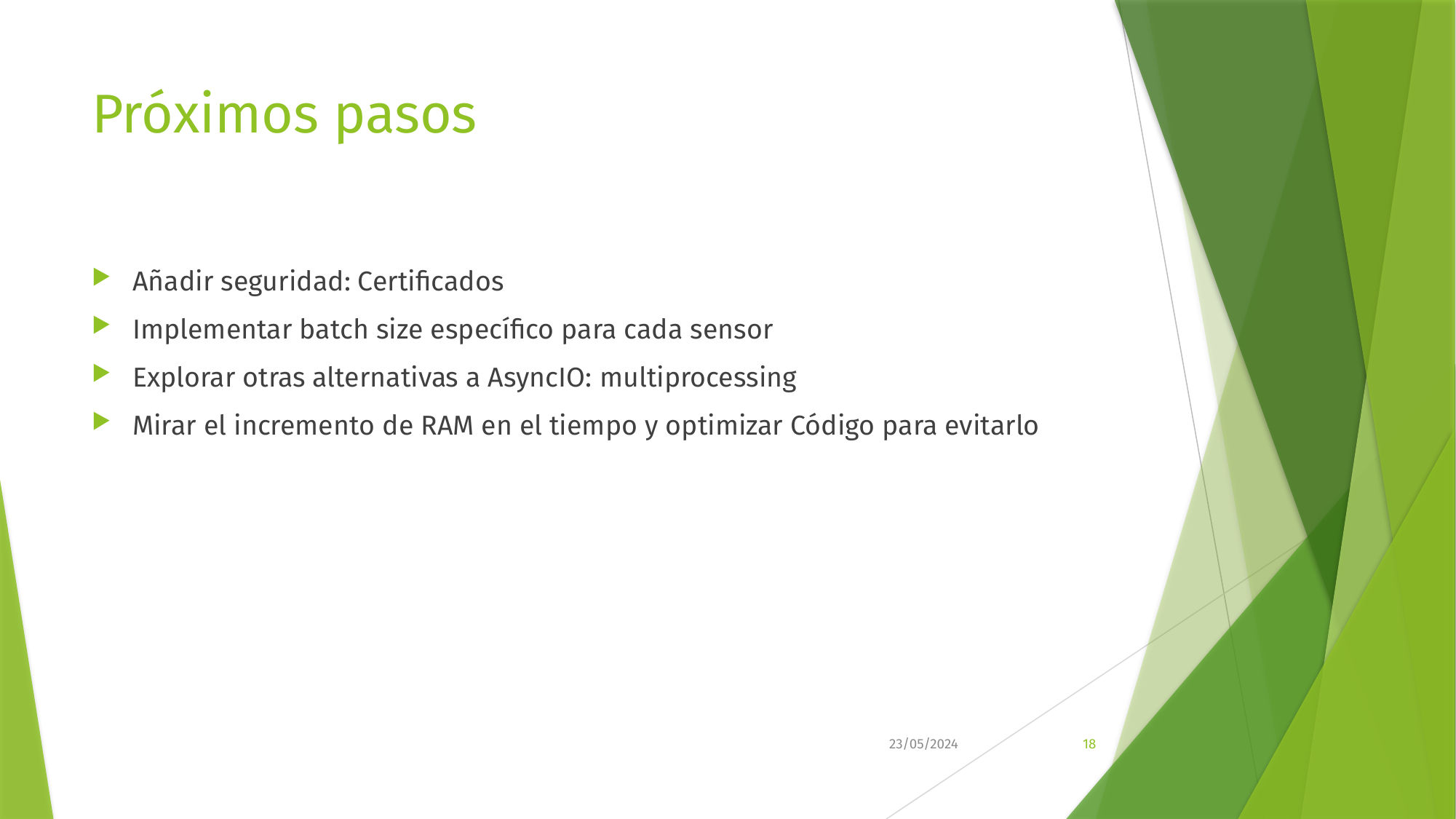

# Próximos pasos
Añadir seguridad: Certificados
Implementar batch size específico para cada sensor
Explorar otras alternativas a AsyncIO: multiprocessing
Mirar el incremento de RAM en el tiempo y optimizar Código para evitarlo

23/05/2024
18